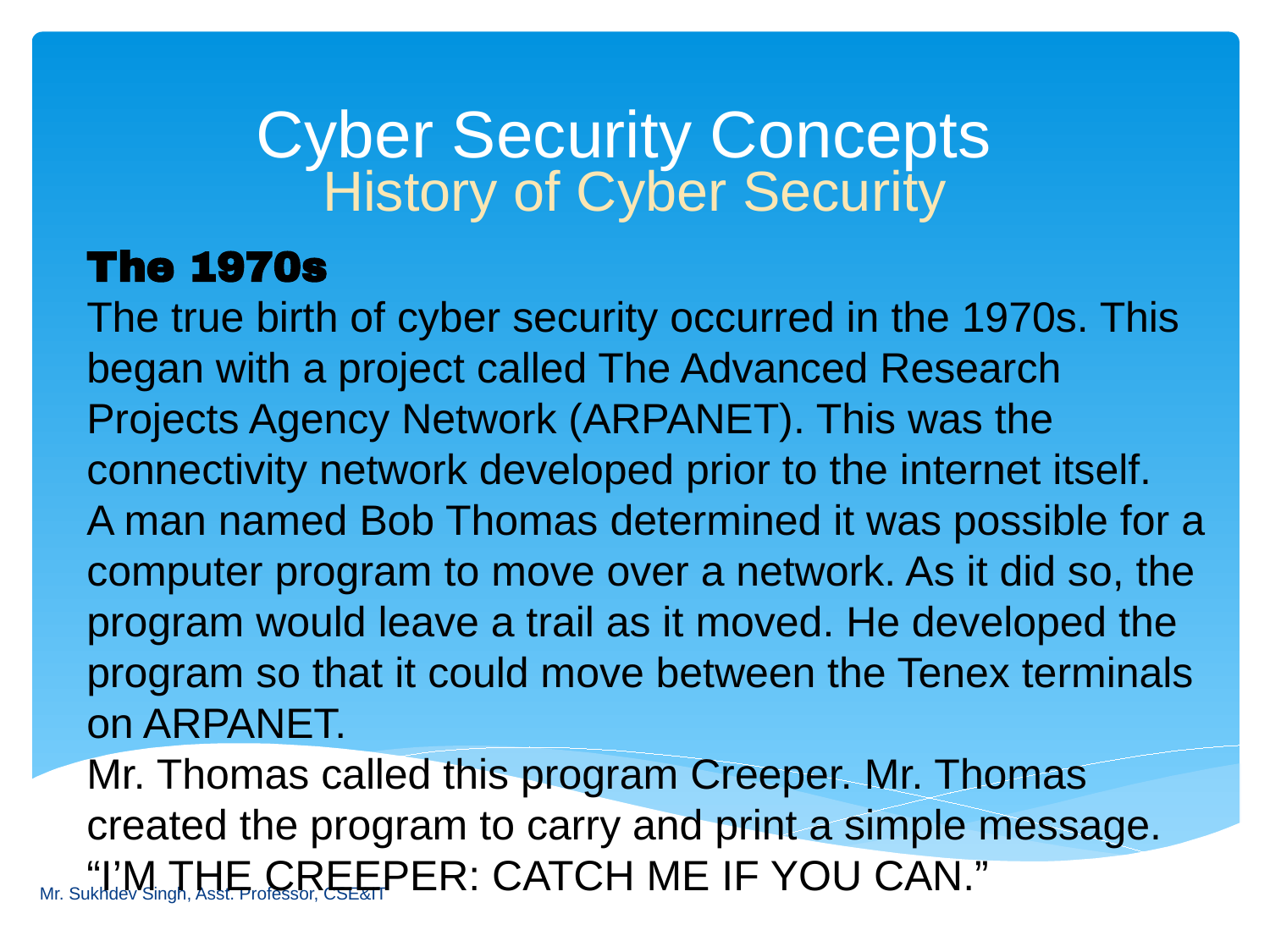

# Cyber Security Concepts
History of Cyber Security

The 1970s
The true birth of cyber security occurred in the 1970s. This began with a project called The Advanced Research Projects Agency Network (ARPANET). This was the connectivity network developed prior to the internet itself.
A man named Bob Thomas determined it was possible for a computer program to move over a network. As it did so, the program would leave a trail as it moved. He developed the program so that it could move between the Tenex terminals on ARPANET.
Mr. Thomas called this program Creeper. Mr. Thomas created the program to carry and print a simple message. “I’M THE CREEPER: CATCH ME IF YOU CAN.”
Mr. Sukhdev Singh, Asst. Professor, CSE&IT